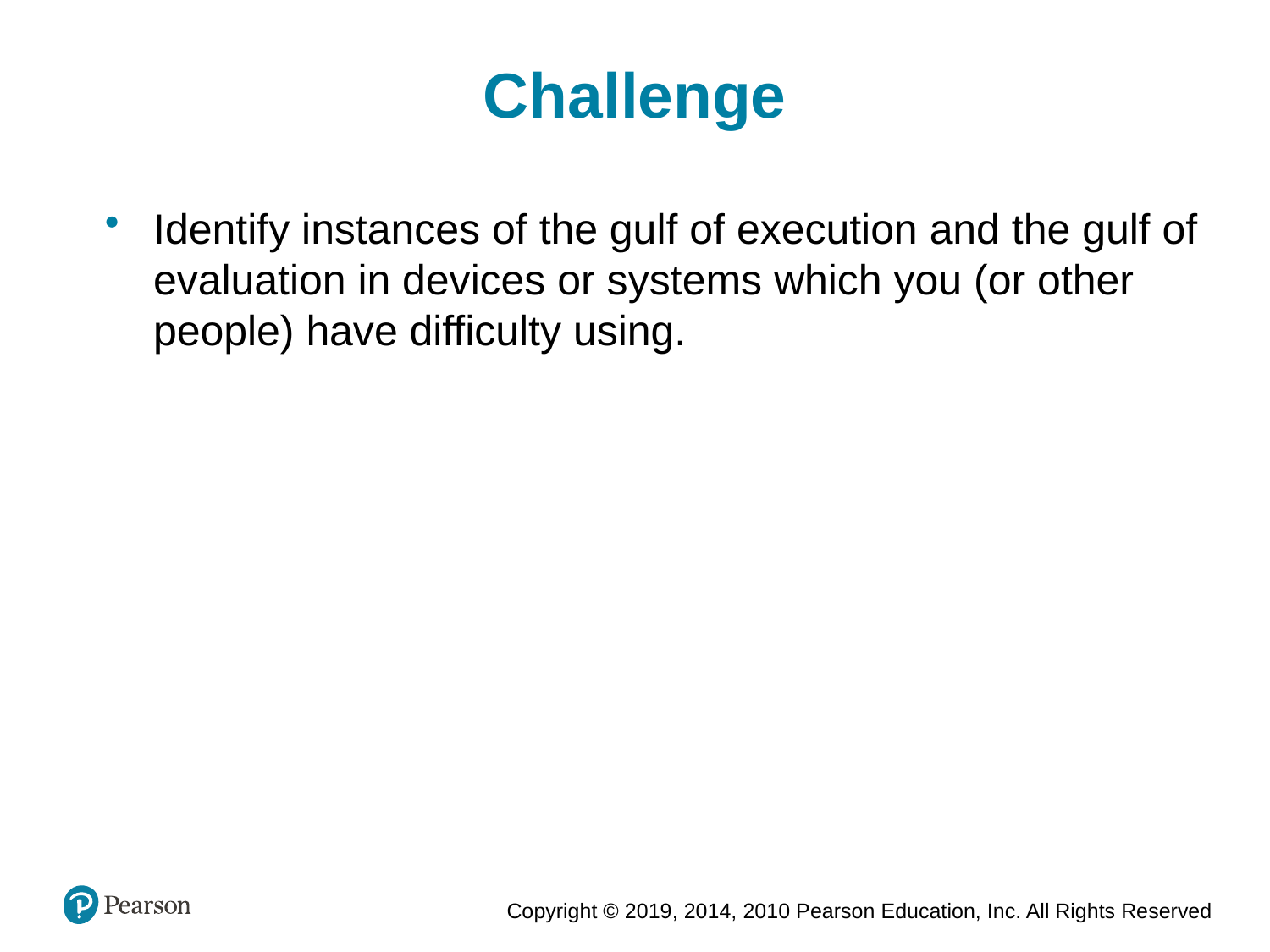

Challenge
Identify instances of the gulf of execution and the gulf of evaluation in devices or systems which you (or other people) have difficulty using.